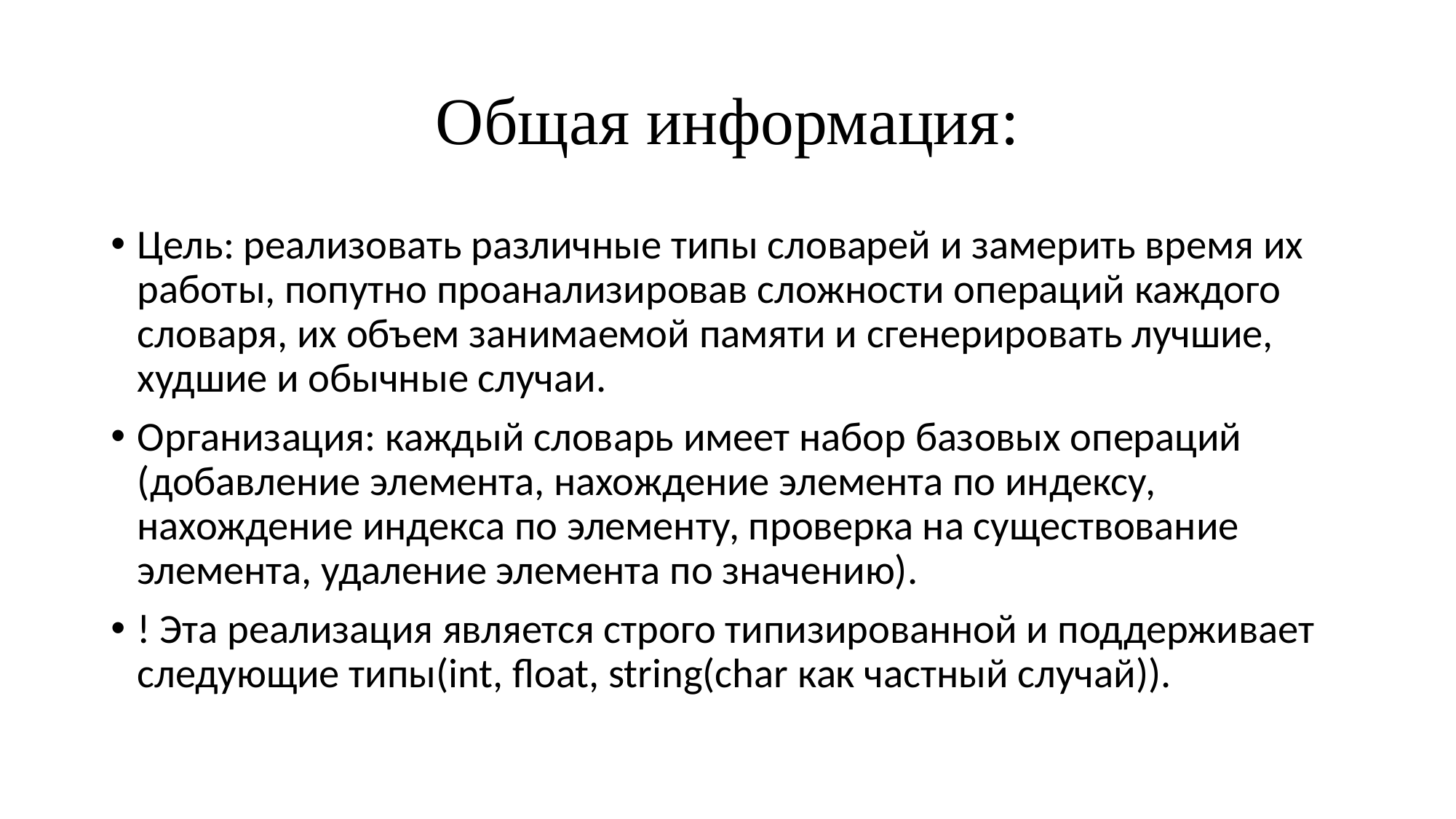

# Общая информация:
Цель: реализовать различные типы словарей и замерить время их работы, попутно проанализировав сложности операций каждого словаря, их объем занимаемой памяти и сгенерировать лучшие, худшие и обычные случаи.
Организация: каждый словарь имеет набор базовых операций (добавление элемента, нахождение элемента по индексу, нахождение индекса по элементу, проверка на существование элемента, удаление элемента по значению).
! Эта реализация является строго типизированной и поддерживает следующие типы(int, float, string(char как частный случай)).